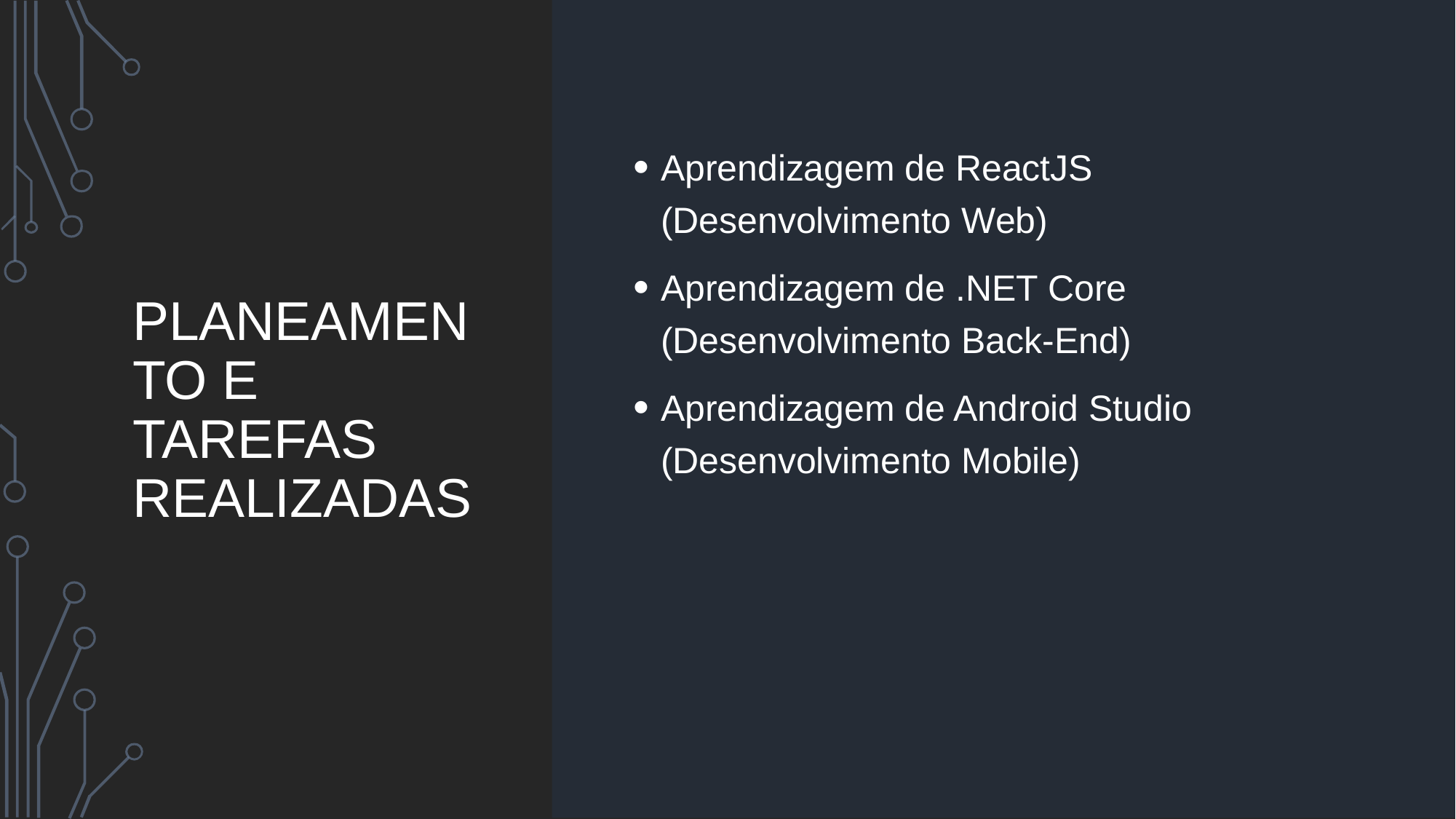

# Planeamento e tarefas realizadas
Aprendizagem de ReactJS (Desenvolvimento Web)
Aprendizagem de .NET Core (Desenvolvimento Back-End)
Aprendizagem de Android Studio (Desenvolvimento Mobile)